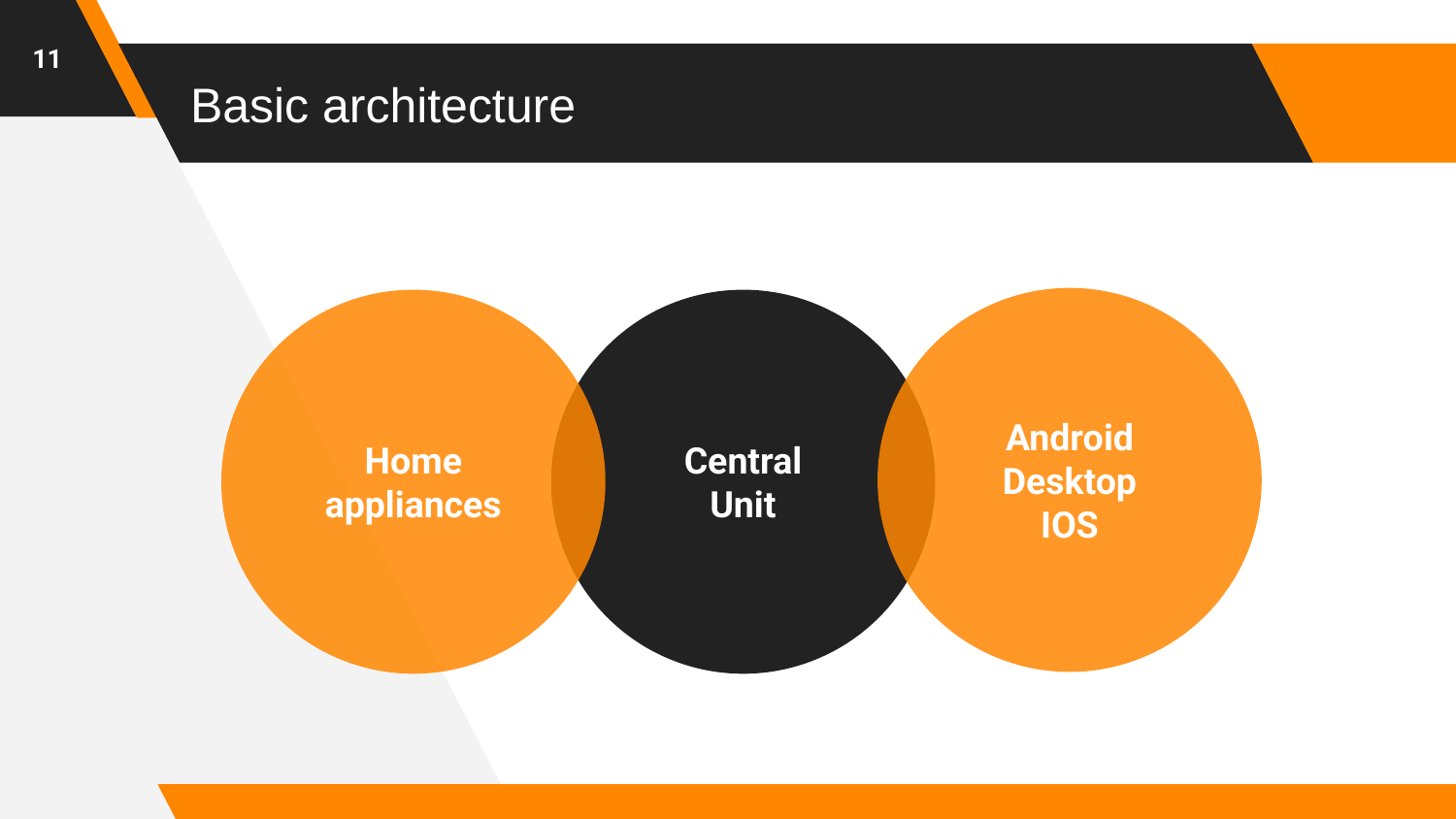

11
# Basic architecture
Android
Desktop
IOS
Home
appliances
Central
Unit